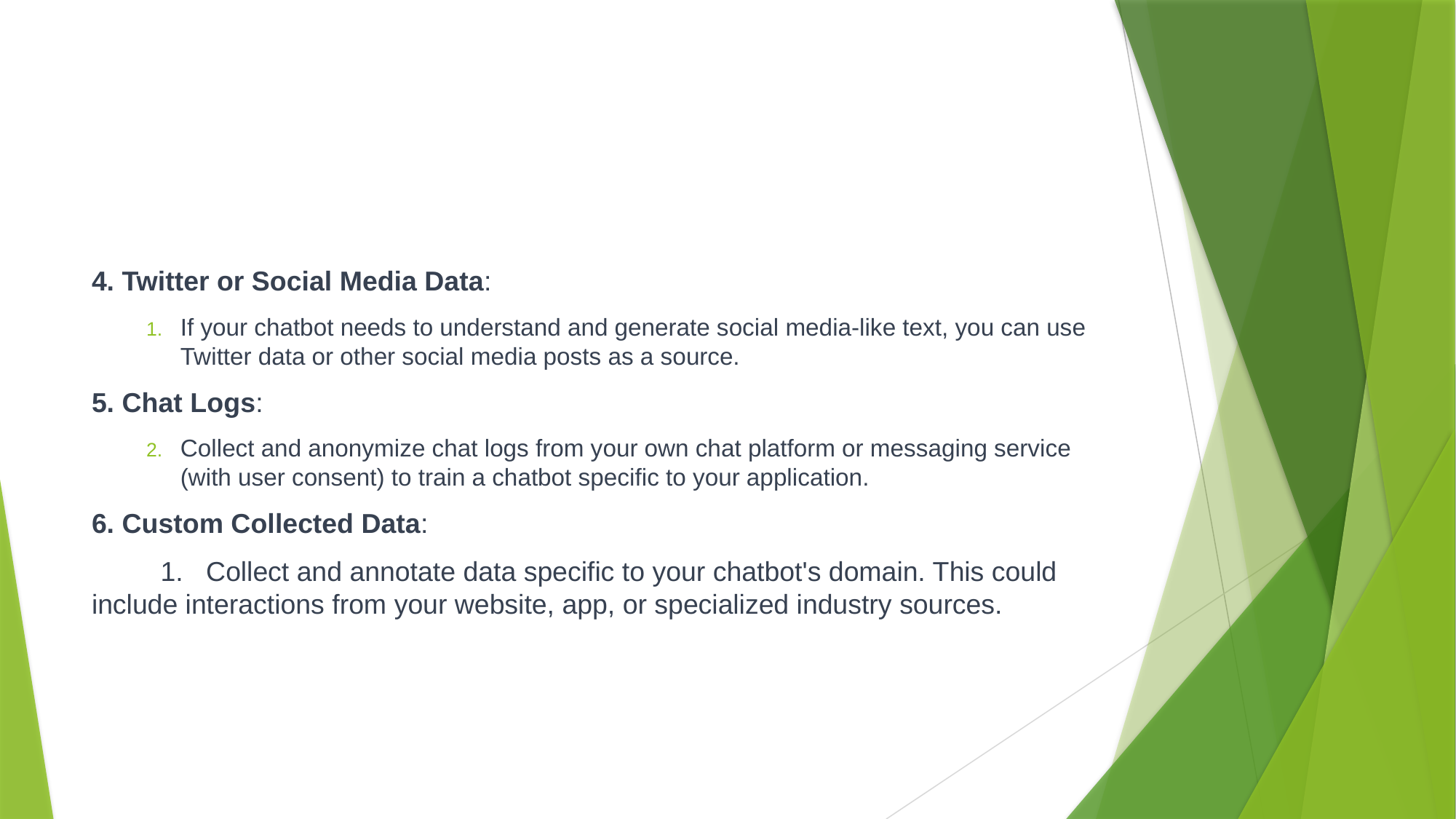

#
4. Twitter or Social Media Data:
If your chatbot needs to understand and generate social media-like text, you can use Twitter data or other social media posts as a source.
5. Chat Logs:
Collect and anonymize chat logs from your own chat platform or messaging service (with user consent) to train a chatbot specific to your application.
6. Custom Collected Data:
         1.   Collect and annotate data specific to your chatbot's domain. This could include interactions from your website, app, or specialized industry sources.